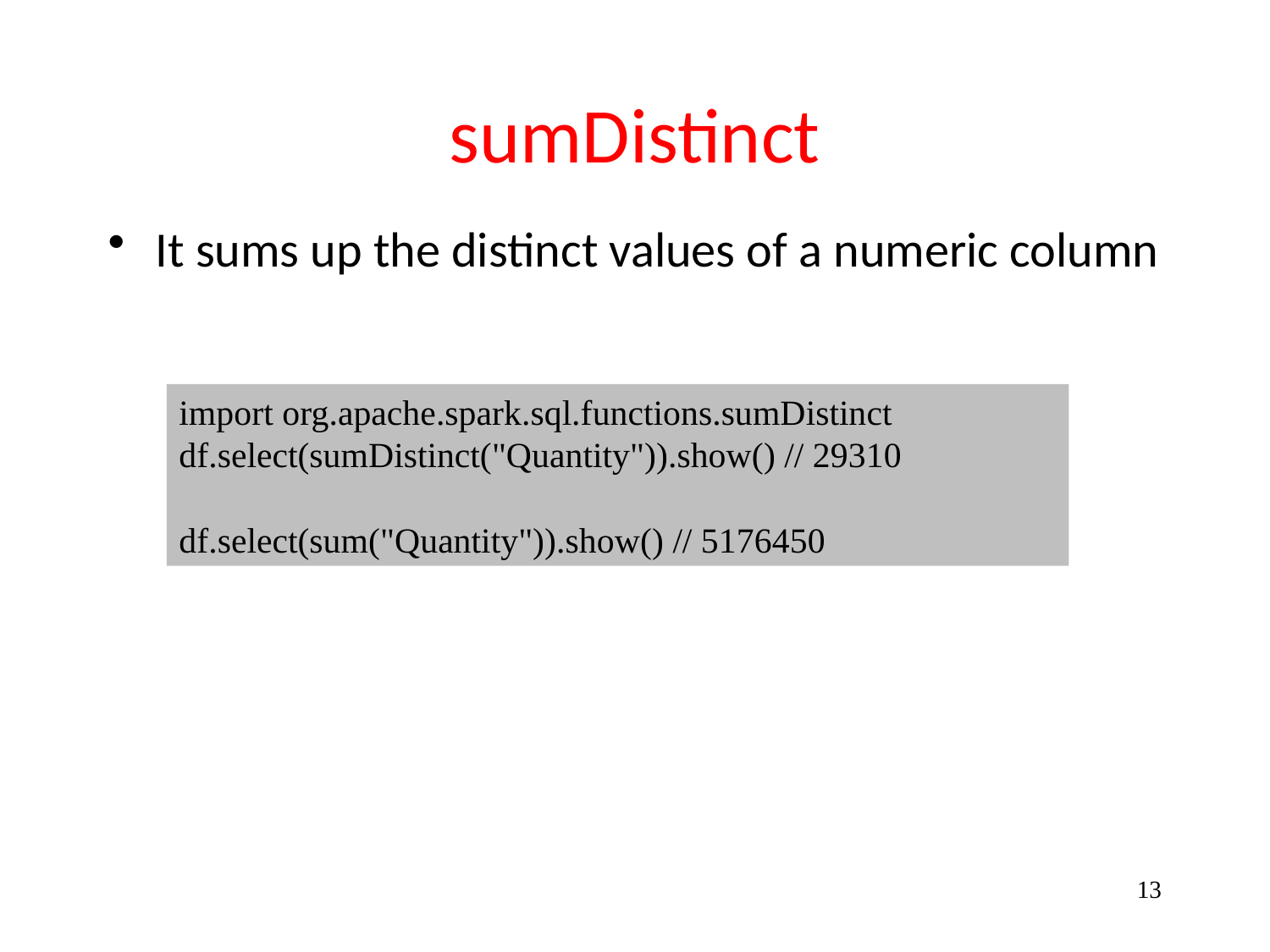

# sumDistinct
It sums up the distinct values of a numeric column
import org.apache.spark.sql.functions.sumDistinct
df.select(sumDistinct("Quantity")).show() // 29310

df.select(sum("Quantity")).show() // 5176450
13